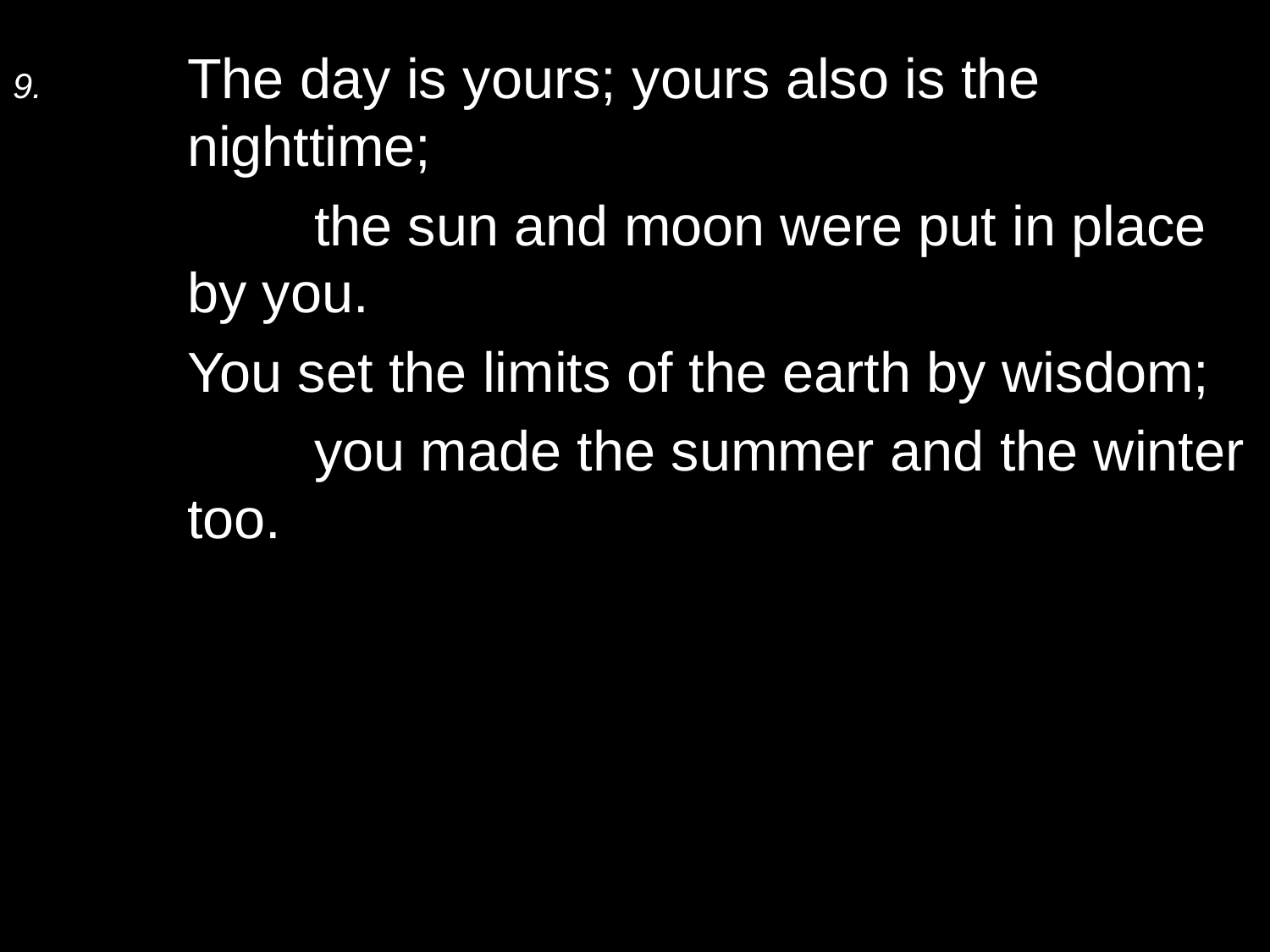

9.	The day is yours; yours also is the nighttime;
		the sun and moon were put in place by you.
	You set the limits of the earth by wisdom;
		you made the summer and the winter too.